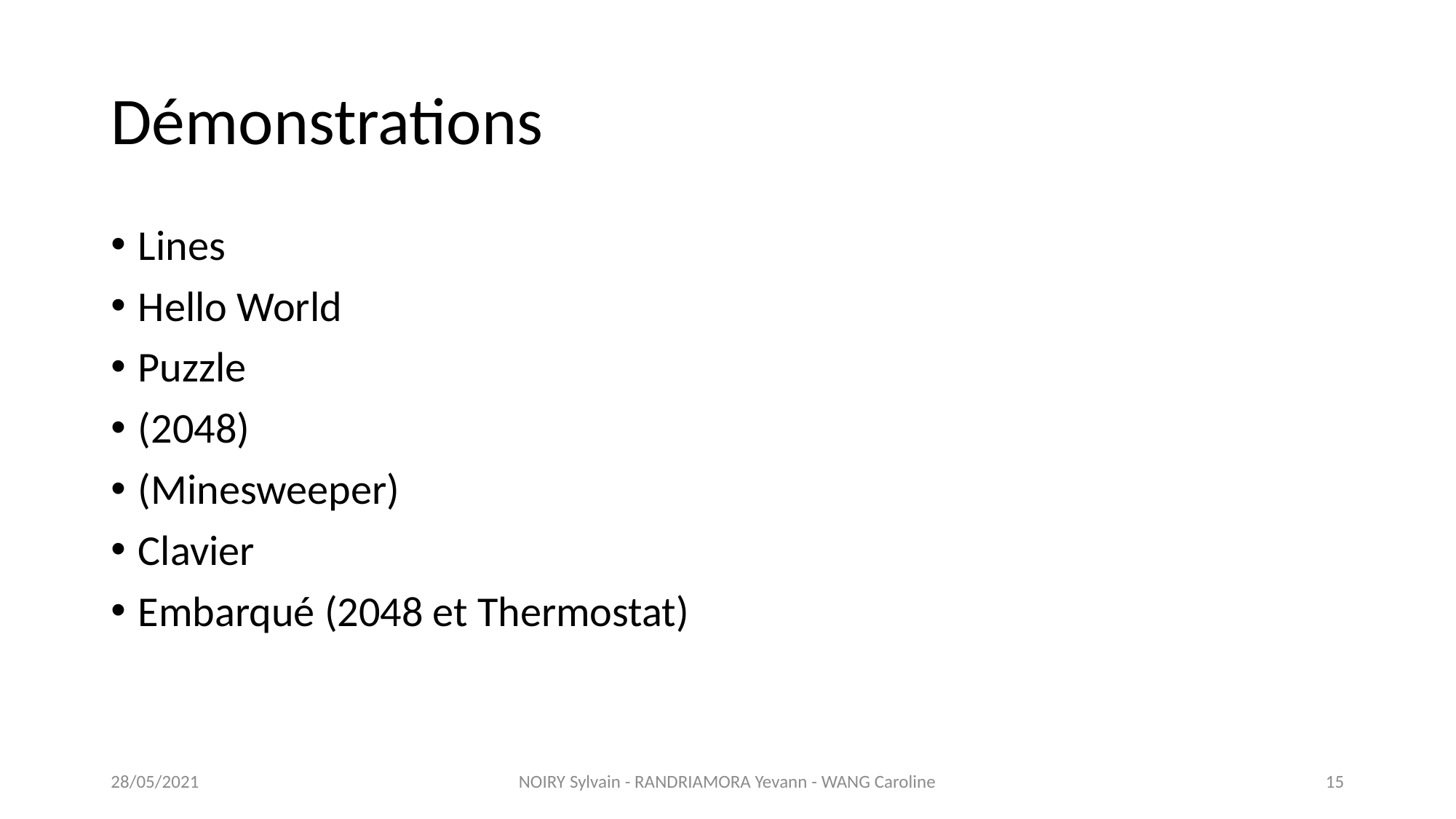

# Démonstrations
Lines
Hello World
Puzzle
(2048)
(Minesweeper)
Clavier
Embarqué (2048 et Thermostat)

28/05/2021
NOIRY Sylvain - RANDRIAMORA Yevann - WANG Caroline
15